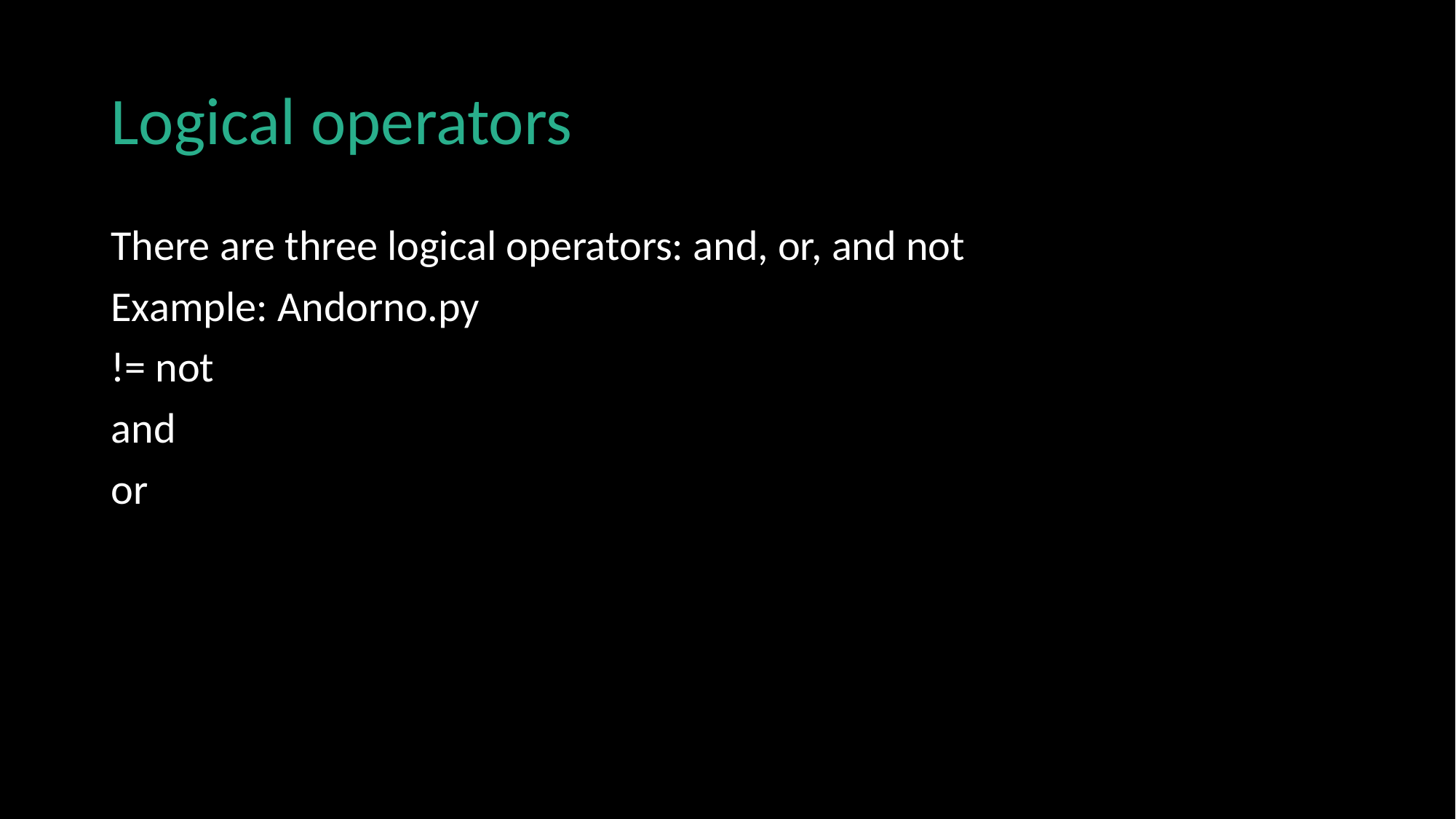

# Logical operators
There are three logical operators: and, or, and not
Example: Andorno.py
!= not
and
or